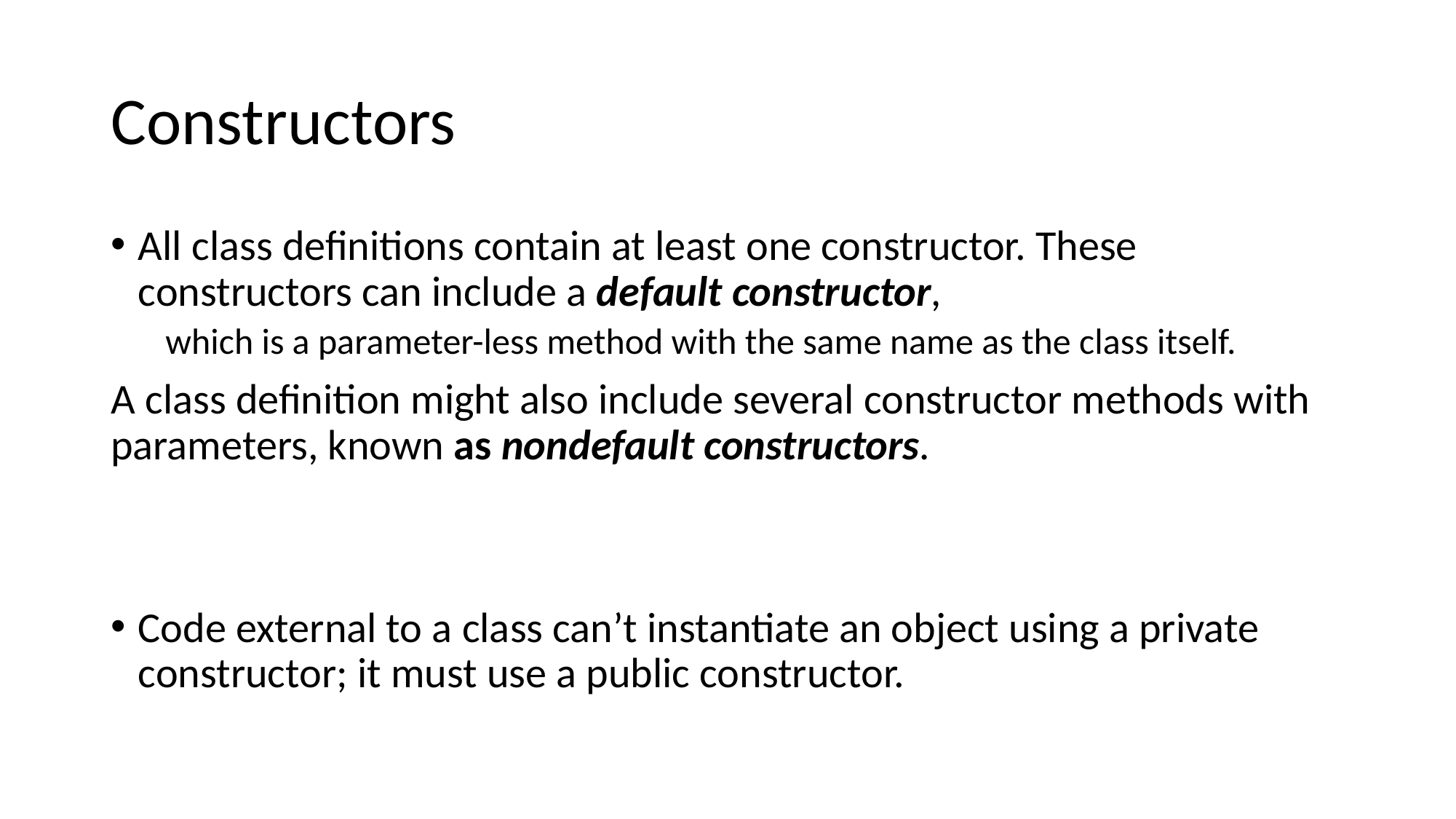

# Constructors
All class definitions contain at least one constructor. These constructors can include a default constructor,
which is a parameter-less method with the same name as the class itself.
A class definition might also include several constructor methods with parameters, known as nondefault constructors.

Code external to a class can’t instantiate an object using a private constructor; it must use a public constructor.